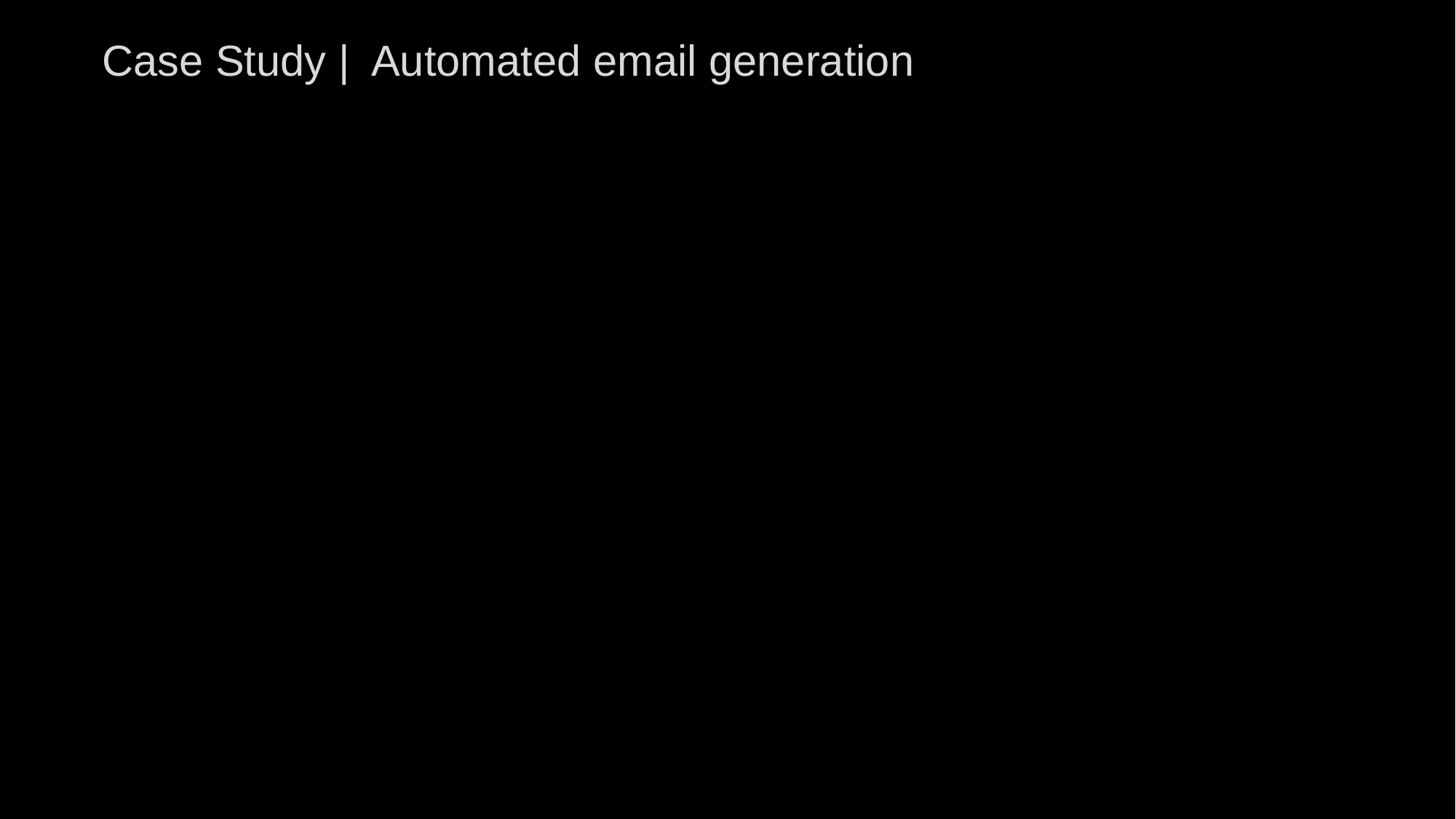

# Case Study |  Automated email generation